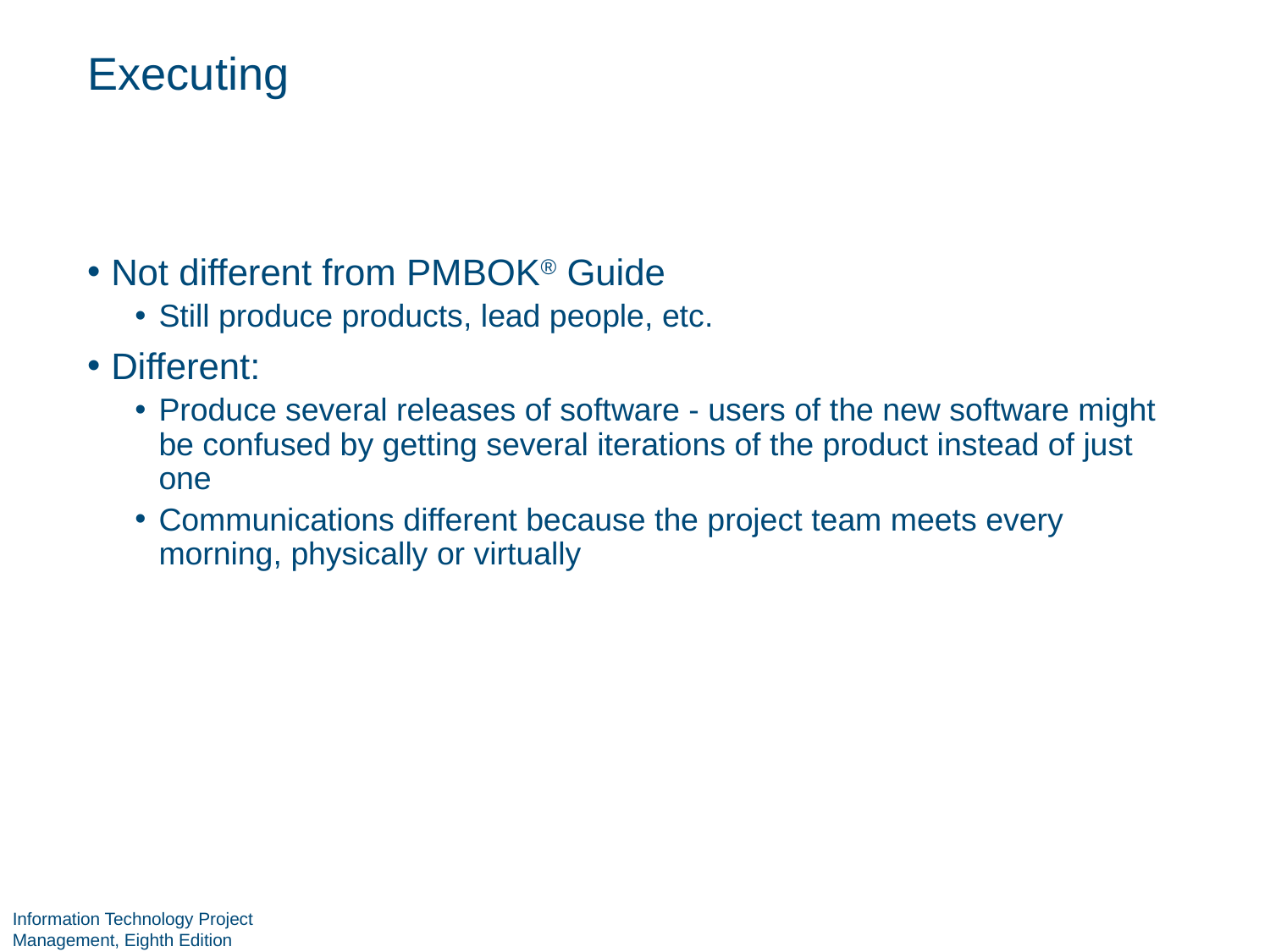

# Executing
Not different from PMBOK® Guide
Still produce products, lead people, etc.
Different:
Produce several releases of software - users of the new software might be confused by getting several iterations of the product instead of just one
Communications different because the project team meets every morning, physically or virtually
57
Information Technology Project Management, Eighth Edition